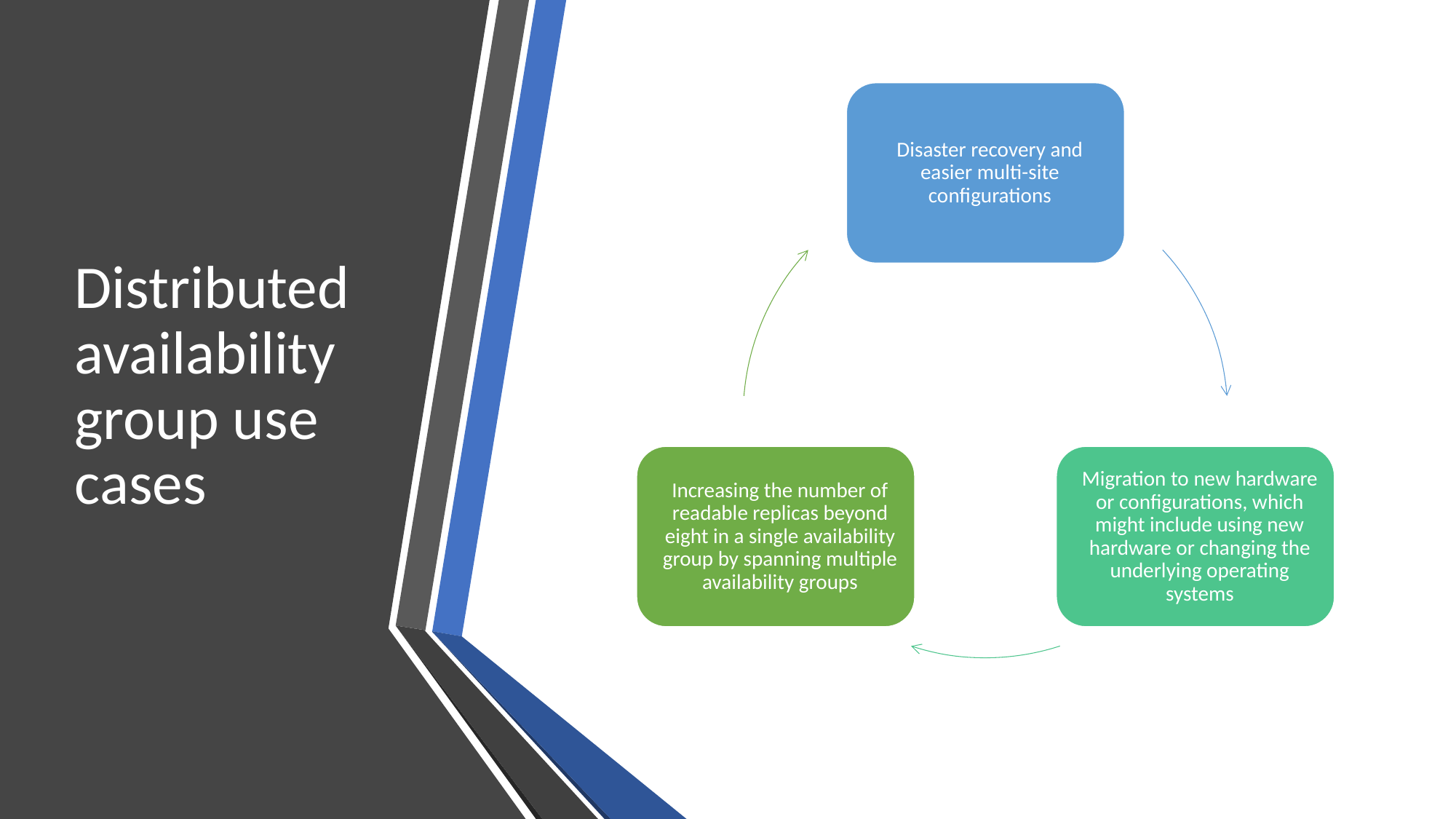

# Distributed availability group use cases
Disaster recovery and easier multi-site configurations
Migration to new hardware or configurations, which might include using new hardware or changing the underlying operating systems
Increasing the number of readable replicas beyond eight in a single availability group by spanning multiple availability groups